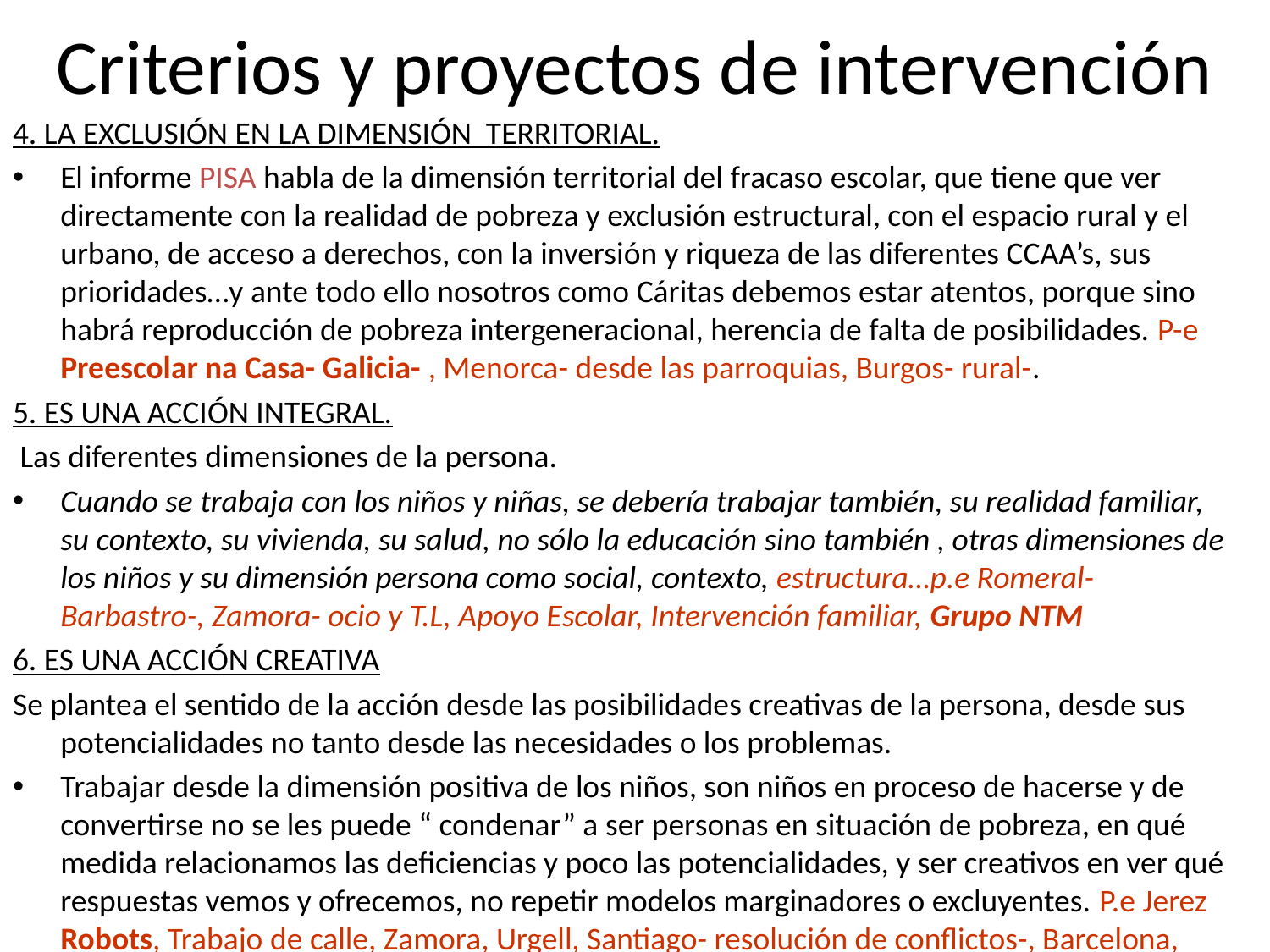

# Criterios y proyectos de intervención
4. LA EXCLUSIÓN EN LA DIMENSIÓN  TERRITORIAL.
El informe PISA habla de la dimensión territorial del fracaso escolar, que tiene que ver directamente con la realidad de pobreza y exclusión estructural, con el espacio rural y el urbano, de acceso a derechos, con la inversión y riqueza de las diferentes CCAA’s, sus prioridades…y ante todo ello nosotros como Cáritas debemos estar atentos, porque sino habrá reproducción de pobreza intergeneracional, herencia de falta de posibilidades. P-e Preescolar na Casa- Galicia- , Menorca- desde las parroquias, Burgos- rural-.
5. ES UNA ACCIÓN INTEGRAL.
 Las diferentes dimensiones de la persona.
Cuando se trabaja con los niños y niñas, se debería trabajar también, su realidad familiar, su contexto, su vivienda, su salud, no sólo la educación sino también , otras dimensiones de los niños y su dimensión persona como social, contexto, estructura…p.e Romeral- Barbastro-, Zamora- ocio y T.L, Apoyo Escolar, Intervención familiar, Grupo NTM
6. ES UNA ACCIÓN CREATIVA
Se plantea el sentido de la acción desde las posibilidades creativas de la persona, desde sus potencialidades no tanto desde las necesidades o los problemas.
Trabajar desde la dimensión positiva de los niños, son niños en proceso de hacerse y de convertirse no se les puede “ condenar” a ser personas en situación de pobreza, en qué medida relacionamos las deficiencias y poco las potencialidades, y ser creativos en ver qué respuestas vemos y ofrecemos, no repetir modelos marginadores o excluyentes. P.e Jerez Robots, Trabajo de calle, Zamora, Urgell, Santiago- resolución de conflictos-, Barcelona, support maternal, trabajo duelo, escuela de padres.